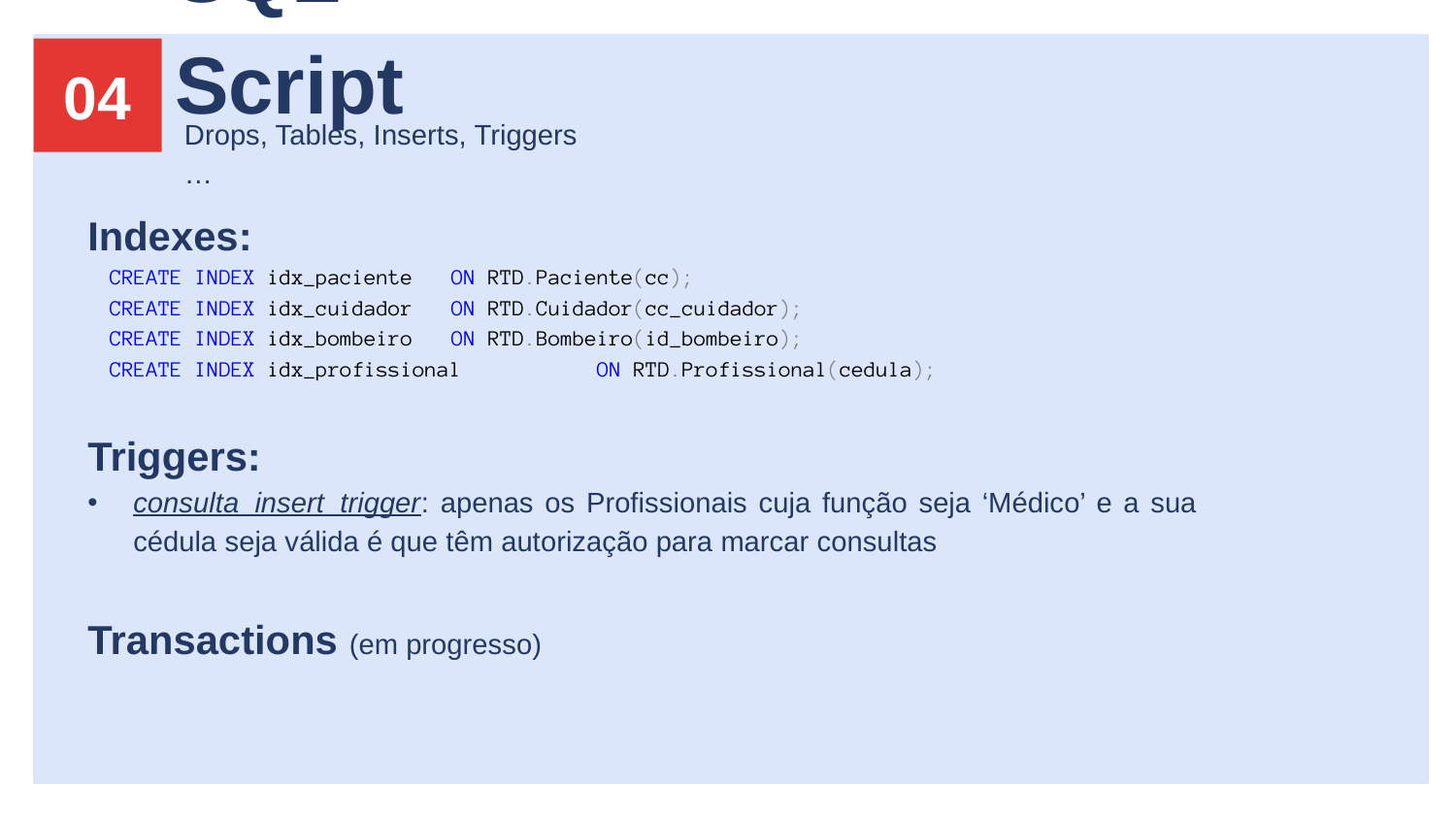

04
SQL Script
Drops, Tables, Inserts, Triggers …
Indexes:
CREATE INDEX idx_paciente	ON RTD.Paciente(cc);
CREATE INDEX idx_cuidador	ON RTD.Cuidador(cc_cuidador);
CREATE INDEX idx_bombeiro	ON RTD.Bombeiro(id_bombeiro);
CREATE INDEX idx_profissional	ON RTD.Profissional(cedula);

Triggers:
consulta_insert_trigger: apenas os Profissionais cuja função seja ‘Médico’ e a sua cédula seja válida é que têm autorização para marcar consultas

Transactions (em progresso)